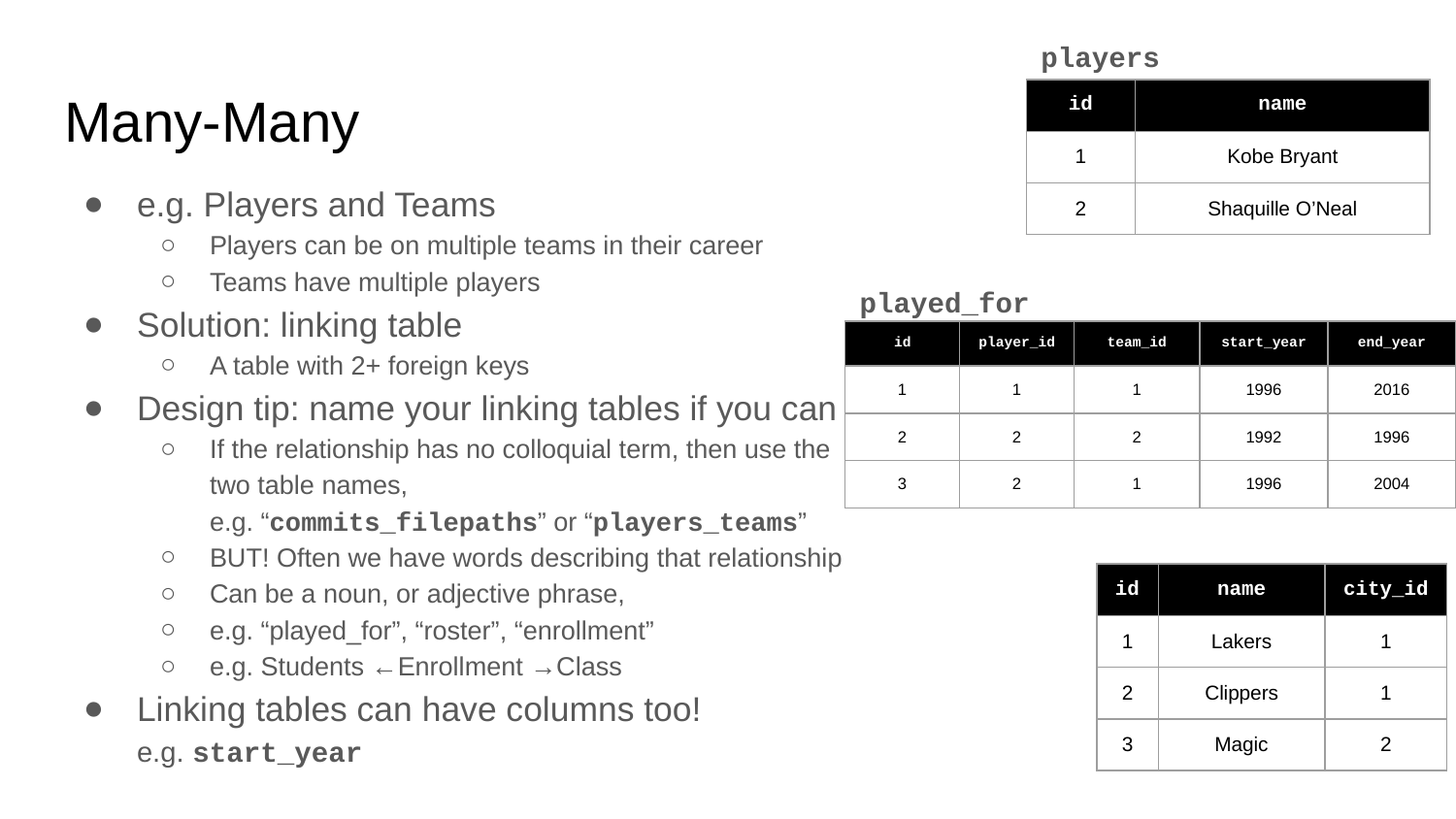

players
# Many-Many
| id | name |
| --- | --- |
| 1 | Kobe Bryant |
| 2 | Shaquille O’Neal |
e.g. Players and Teams
Players can be on multiple teams in their career
Teams have multiple players
Solution: linking table
A table with 2+ foreign keys
Design tip: name your linking tables if you can
If the relationship has no colloquial term, then use the two table names,
e.g. “commits_filepaths” or “players_teams”
BUT! Often we have words describing that relationship
Can be a noun, or adjective phrase,
e.g. “played_for”, “roster”, “enrollment”
e.g. Students ←Enrollment →Class
Linking tables can have columns too!
e.g. start_year
played_for
| id | player\_id | team\_id | start\_year | end\_year |
| --- | --- | --- | --- | --- |
| 1 | 1 | 1 | 1996 | 2016 |
| 2 | 2 | 2 | 1992 | 1996 |
| 3 | 2 | 1 | 1996 | 2004 |
| id | name | city\_id |
| --- | --- | --- |
| 1 | Lakers | 1 |
| 2 | Clippers | 1 |
| 3 | Magic | 2 |